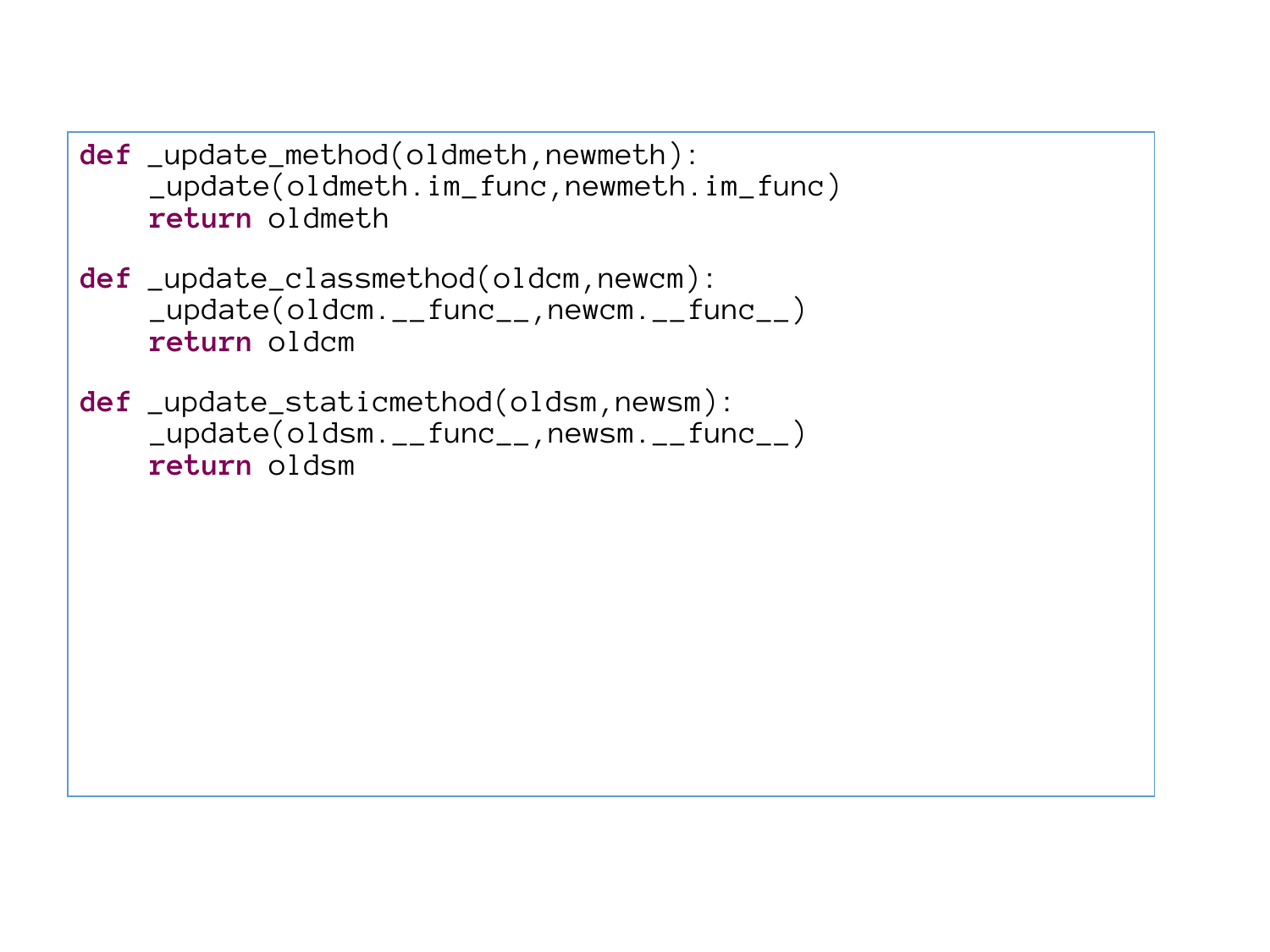

| def \_update\_method(oldmeth,newmeth):     \_update(oldmeth.im\_func,newmeth.im\_func)     return oldmeth   def \_update\_classmethod(oldcm,newcm):     \_update(oldcm.\_\_func\_\_,newcm.\_\_func\_\_)     return oldcm   def \_update\_staticmethod(oldsm,newsm):     \_update(oldsm.\_\_func\_\_,newsm.\_\_func\_\_)     return oldsm |
| --- |